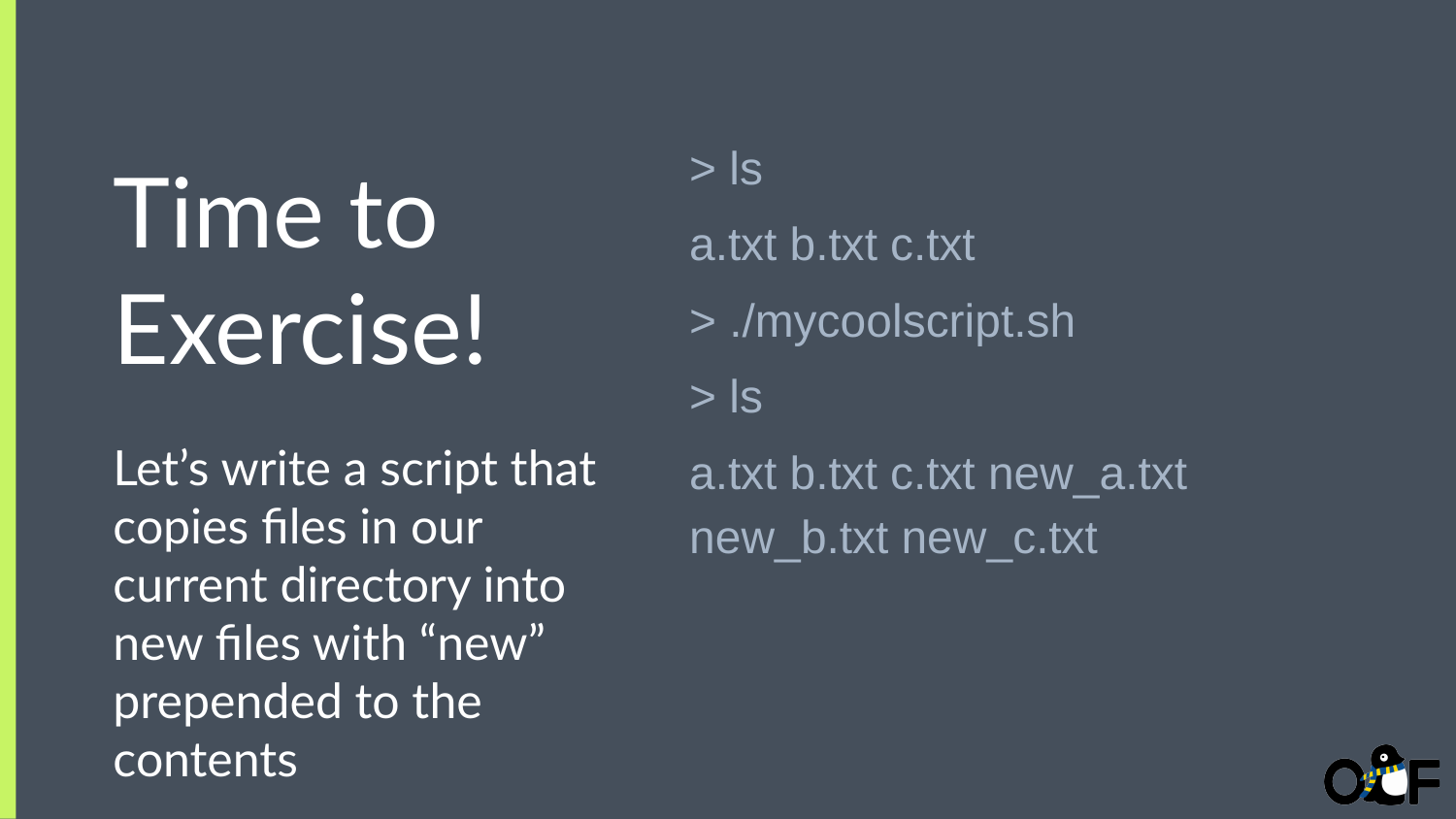

> ls
a.txt b.txt c.txt
> ./mycoolscript.sh
> ls
a.txt b.txt c.txt new_a.txt new_b.txt new_c.txt
# Time to Exercise!
Let’s write a script that copies files in our current directory into new files with “new” prepended to the contents